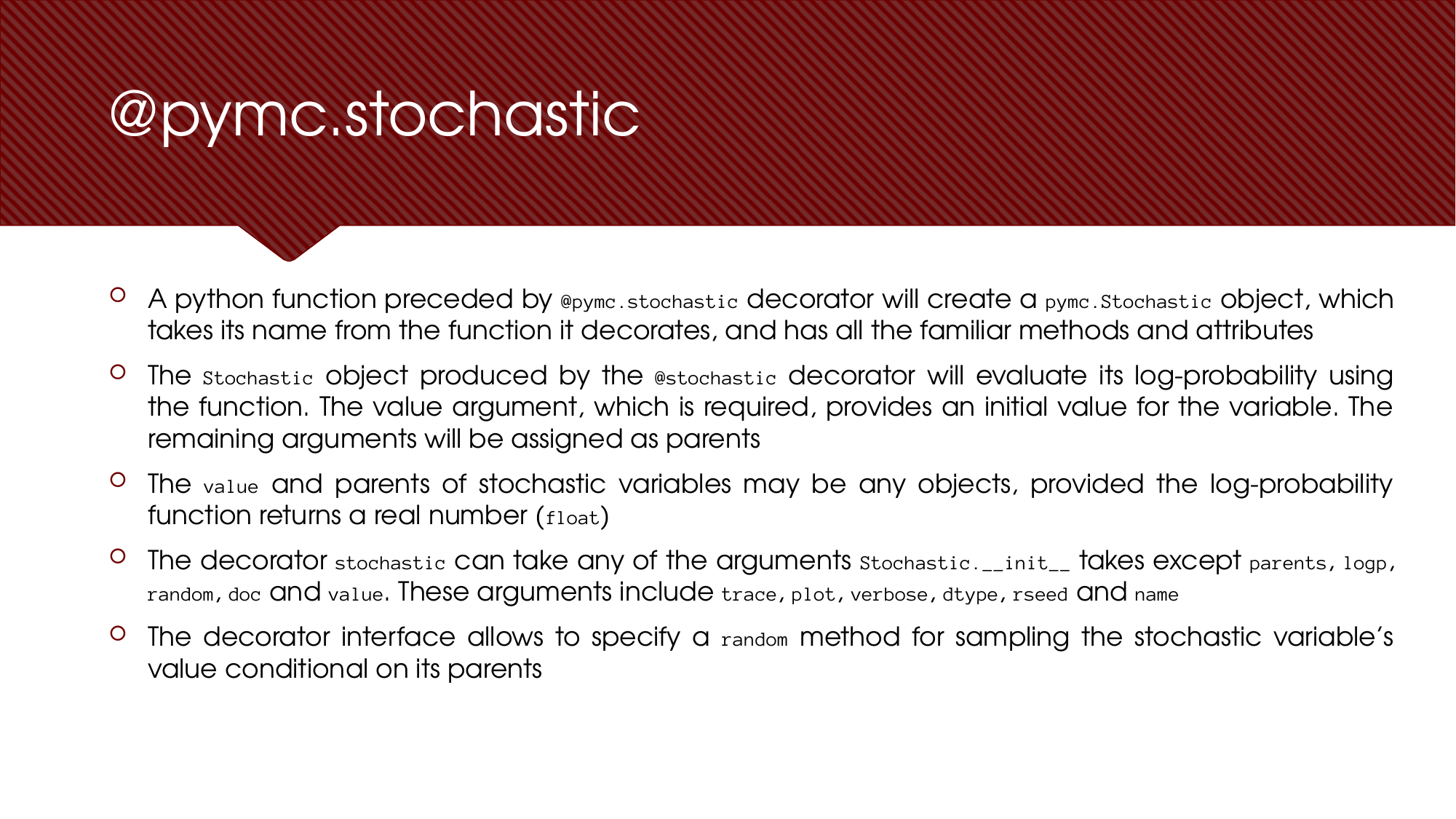

# @pymc.stochastic
A python function preceded by @pymc.stochastic decorator will create a pymc.Stochastic object, which takes its name from the function it decorates, and has all the familiar methods and attributes
The Stochastic object produced by the @stochastic decorator will evaluate its log-probability using the function. The value argument, which is required, provides an initial value for the variable. The remaining arguments will be assigned as parents
The value and parents of stochastic variables may be any objects, provided the log-probability function returns a real number (float)
The decorator stochastic can take any of the arguments Stochastic.__init__ takes except parents, logp, random, doc and value. These arguments include trace, plot, verbose, dtype, rseed and name
The decorator interface allows to specify a random method for sampling the stochastic variable’s value conditional on its parents